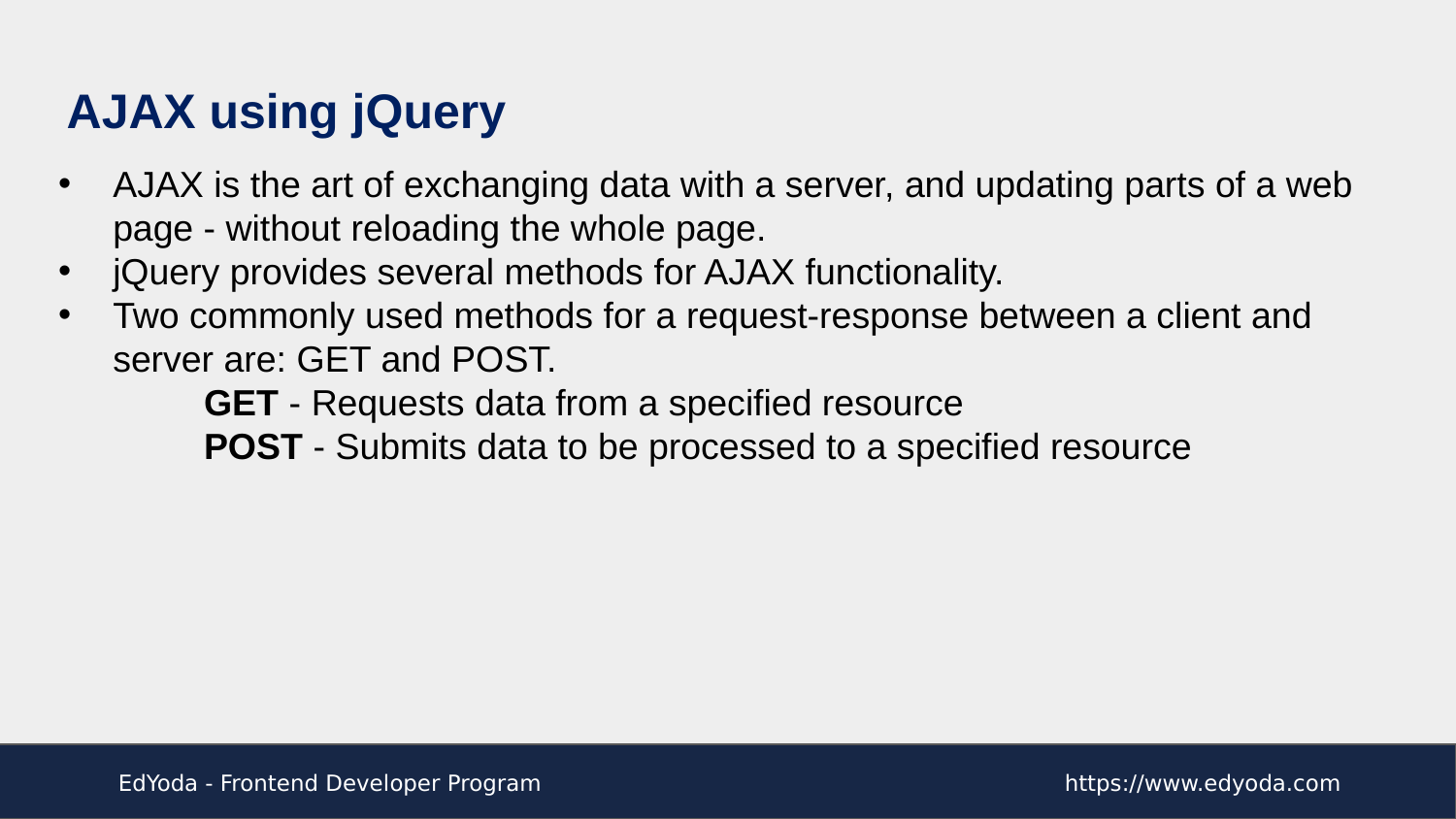

# AJAX using jQuery
AJAX is the art of exchanging data with a server, and updating parts of a web page - without reloading the whole page.
jQuery provides several methods for AJAX functionality.
Two commonly used methods for a request-response between a client and server are: GET and POST.
	GET - Requests data from a specified resource
	POST - Submits data to be processed to a specified resource

EdYoda - Frontend Developer Program
https://www.edyoda.com